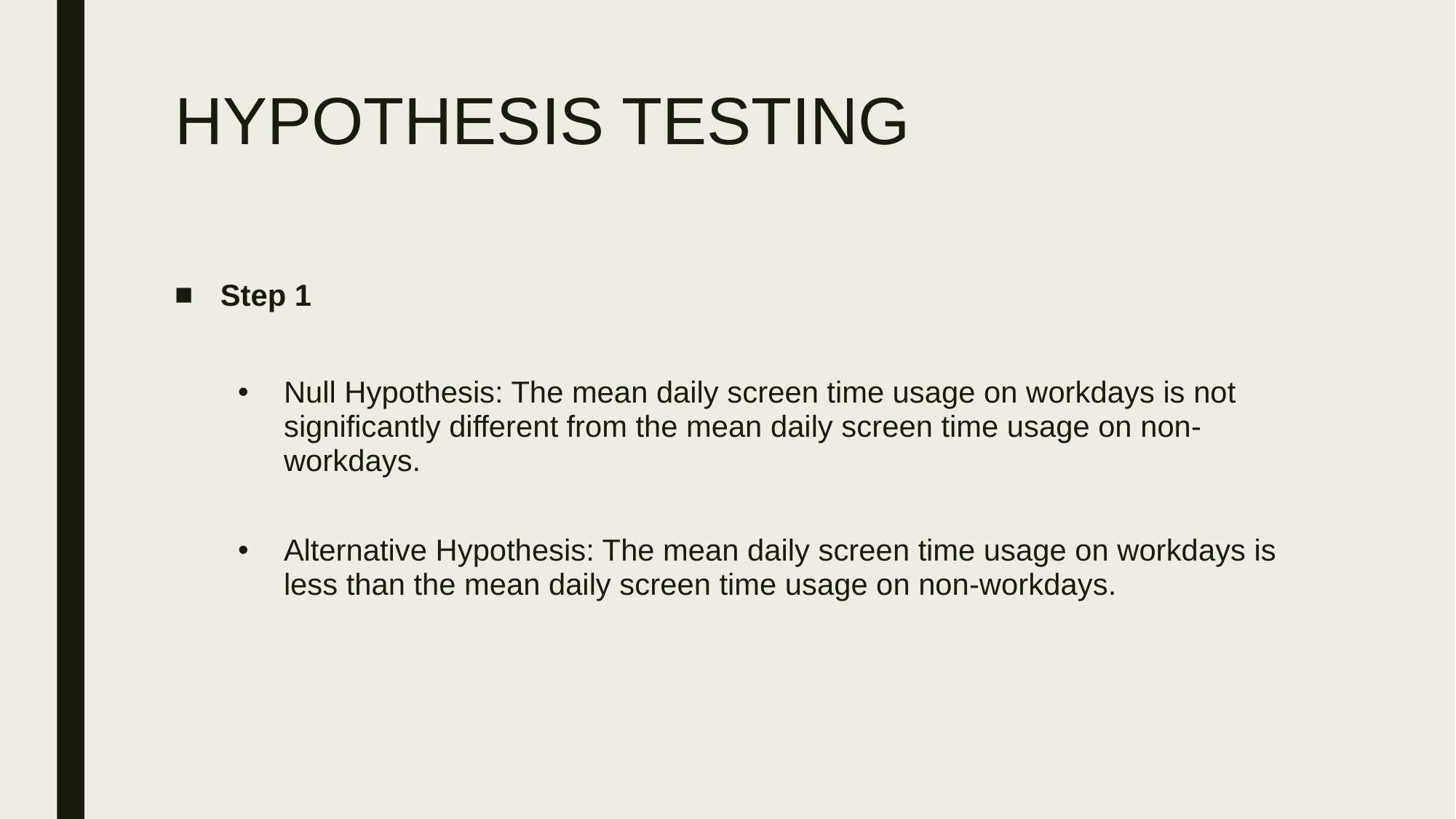

# HYPOTHESIS TESTING
Step 1

Null Hypothesis: The mean daily screen time usage on workdays is not significantly different from the mean daily screen time usage on non-workdays.

Alternative Hypothesis: The mean daily screen time usage on workdays is less than the mean daily screen time usage on non-workdays.